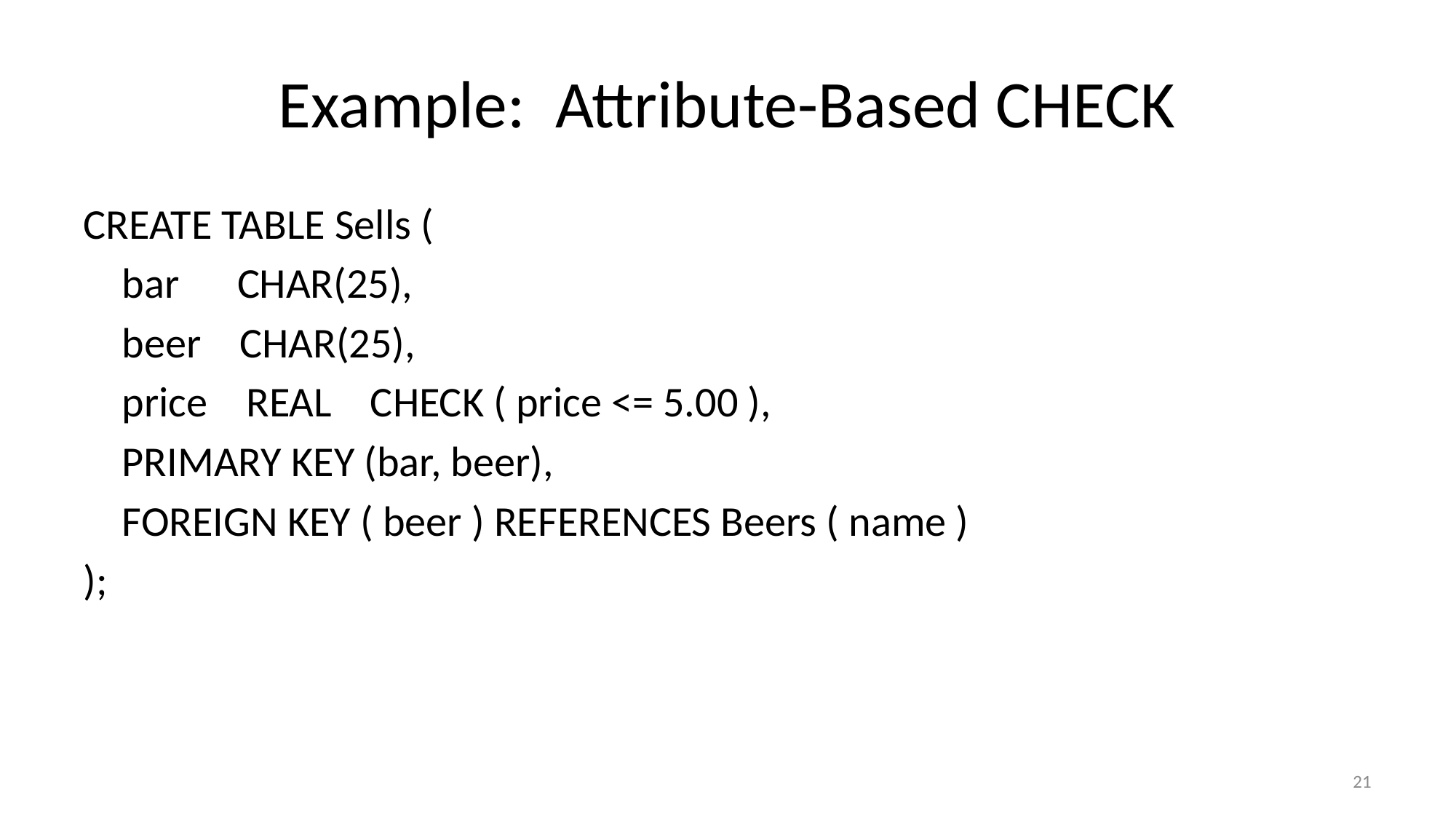

# Example:  Attribute-Based CHECK
CREATE TABLE Sells (
    bar      CHAR(25),
    beer    CHAR(25),
    price    REAL    CHECK ( price <= 5.00 ),
    PRIMARY KEY (bar, beer),
    FOREIGN KEY ( beer ) REFERENCES Beers ( name )
);

21